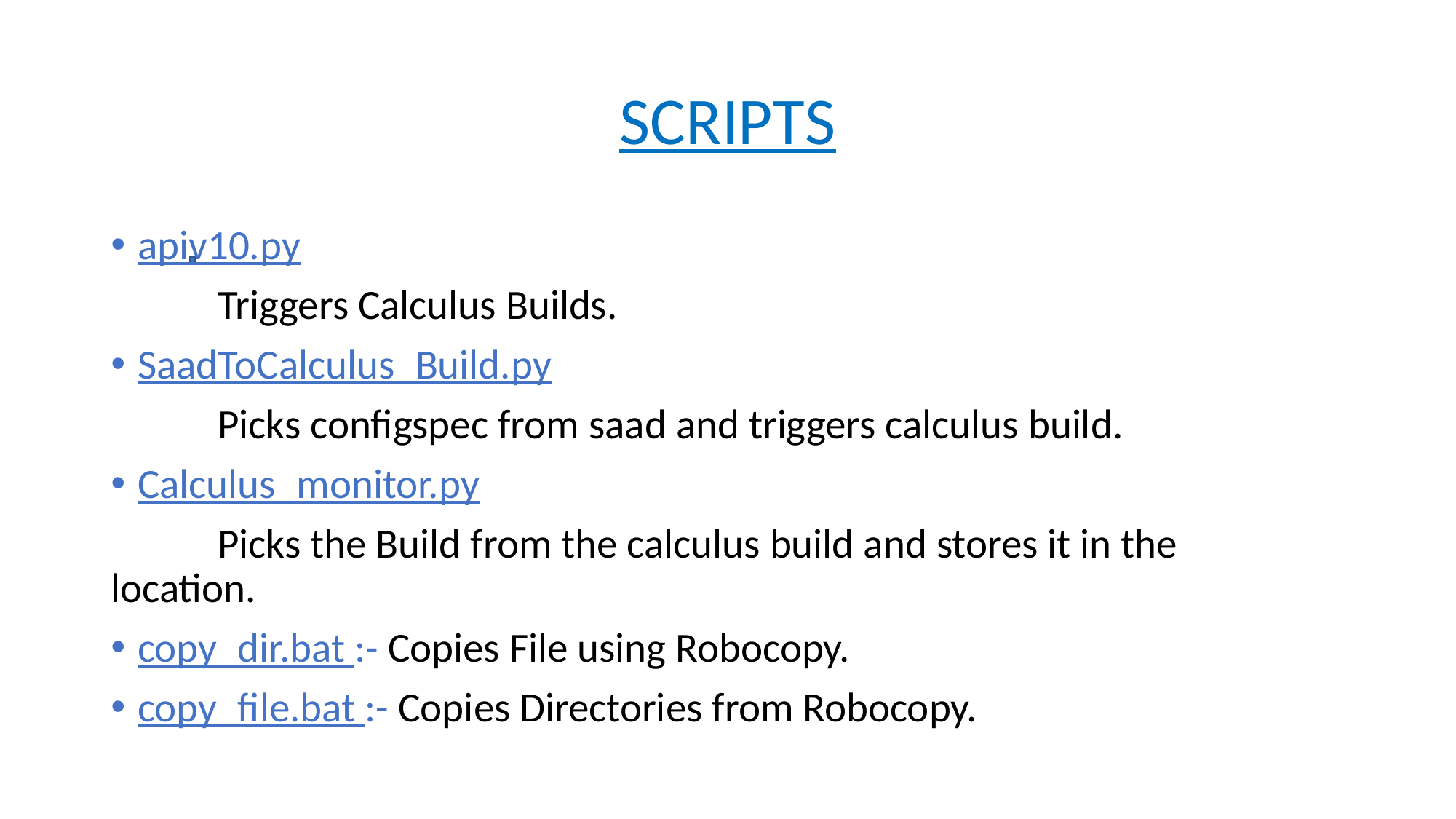

# SCRIPTS
apiv10.py
	Triggers Calculus Builds.
SaadToCalculus_Build.py
	Picks configspec from saad and triggers calculus build.
Calculus_monitor.py
	Picks the Build from the calculus build and stores it in the 	location.
copy_dir.bat :- Copies File using Robocopy.
copy_file.bat :- Copies Directories from Robocopy.